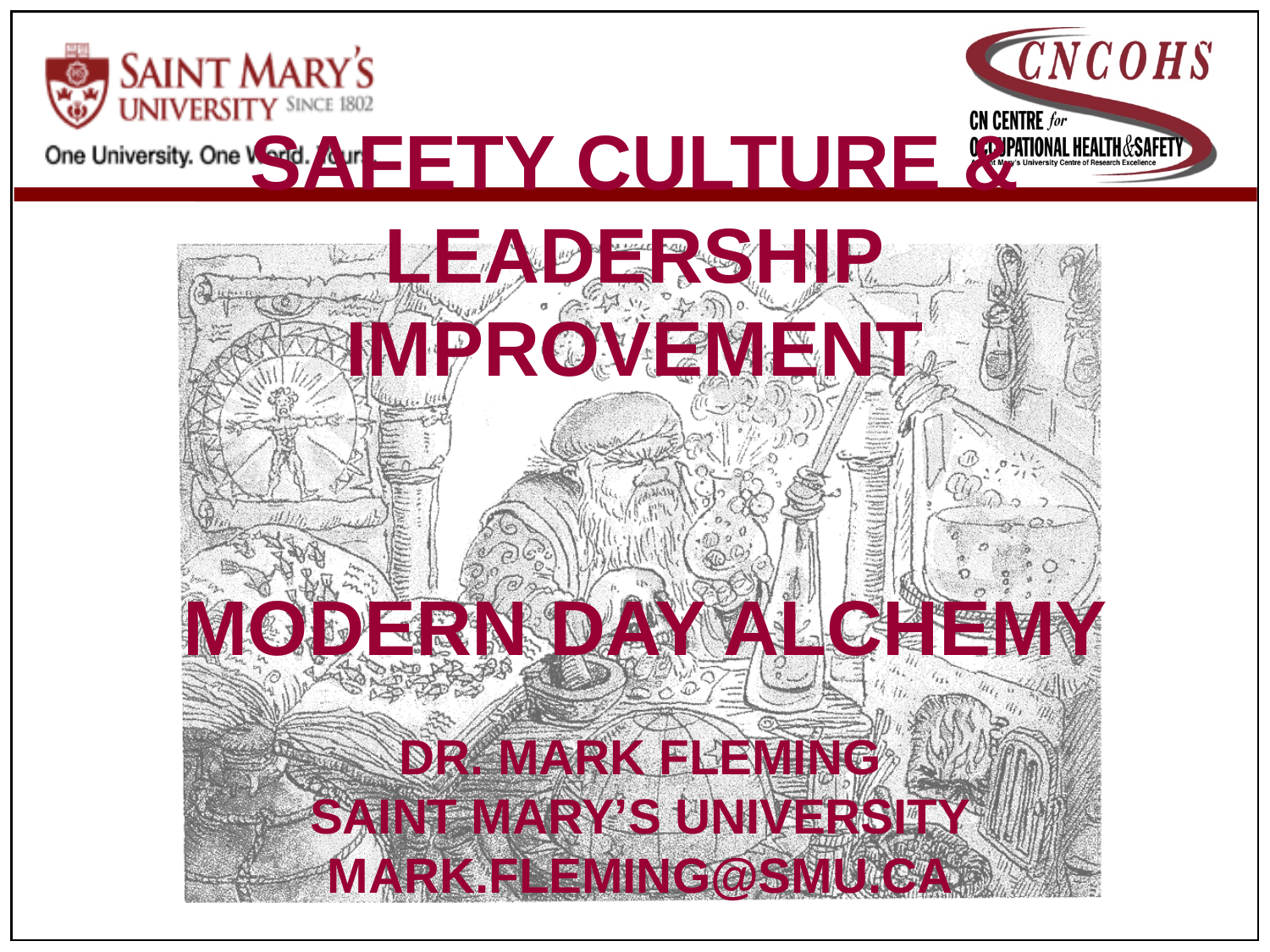

# Safety Culture & Leadership Improvement Modern day Alchemy
Dr. Mark Fleming
Saint Mary’s University
mark.fleming@smu.ca